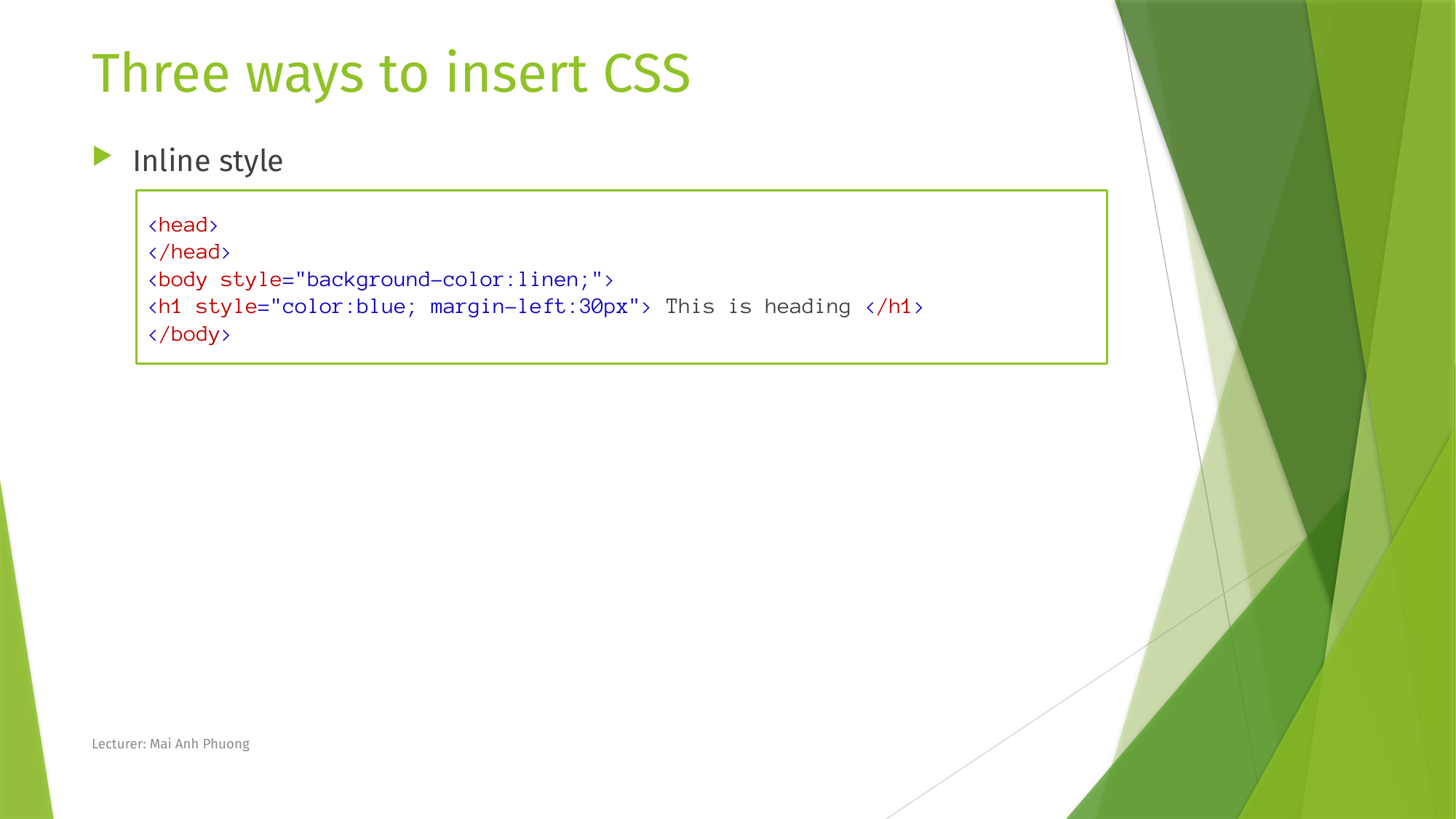

# Three ways to insert CSS
Inline style
<head>
</head>
<body style="background-color:linen;">
<h1 style="color:blue; margin-left:30px"> This is heading </h1>
</body>
Lecturer: Mai Anh Phuong